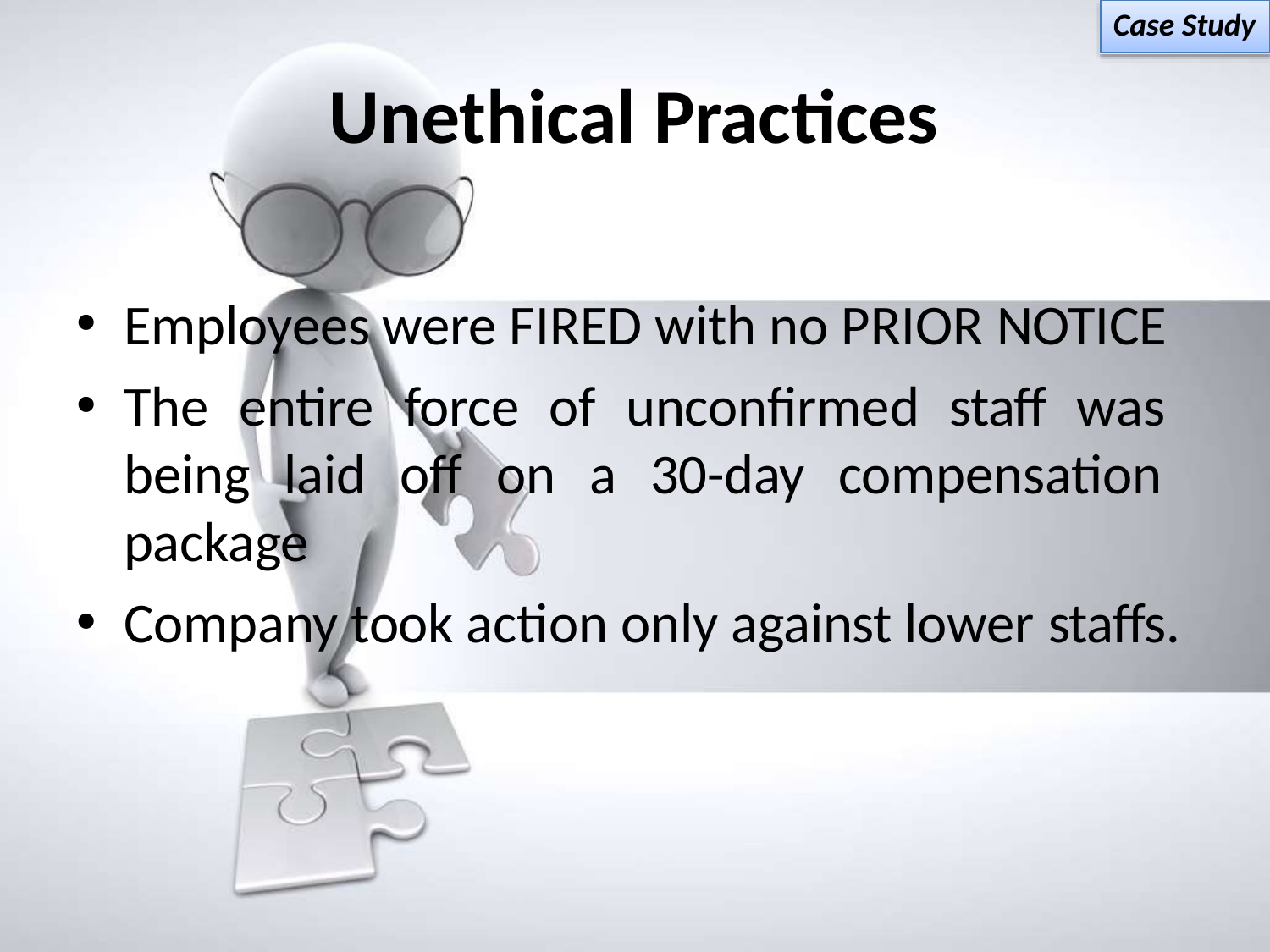

Case Study
# Unethical Practices
Employees were FIRED with no PRIOR NOTICE
The entire force of unconfirmed staff was  being laid off on a 30-day compensation  package
Company took action only against lower staffs.